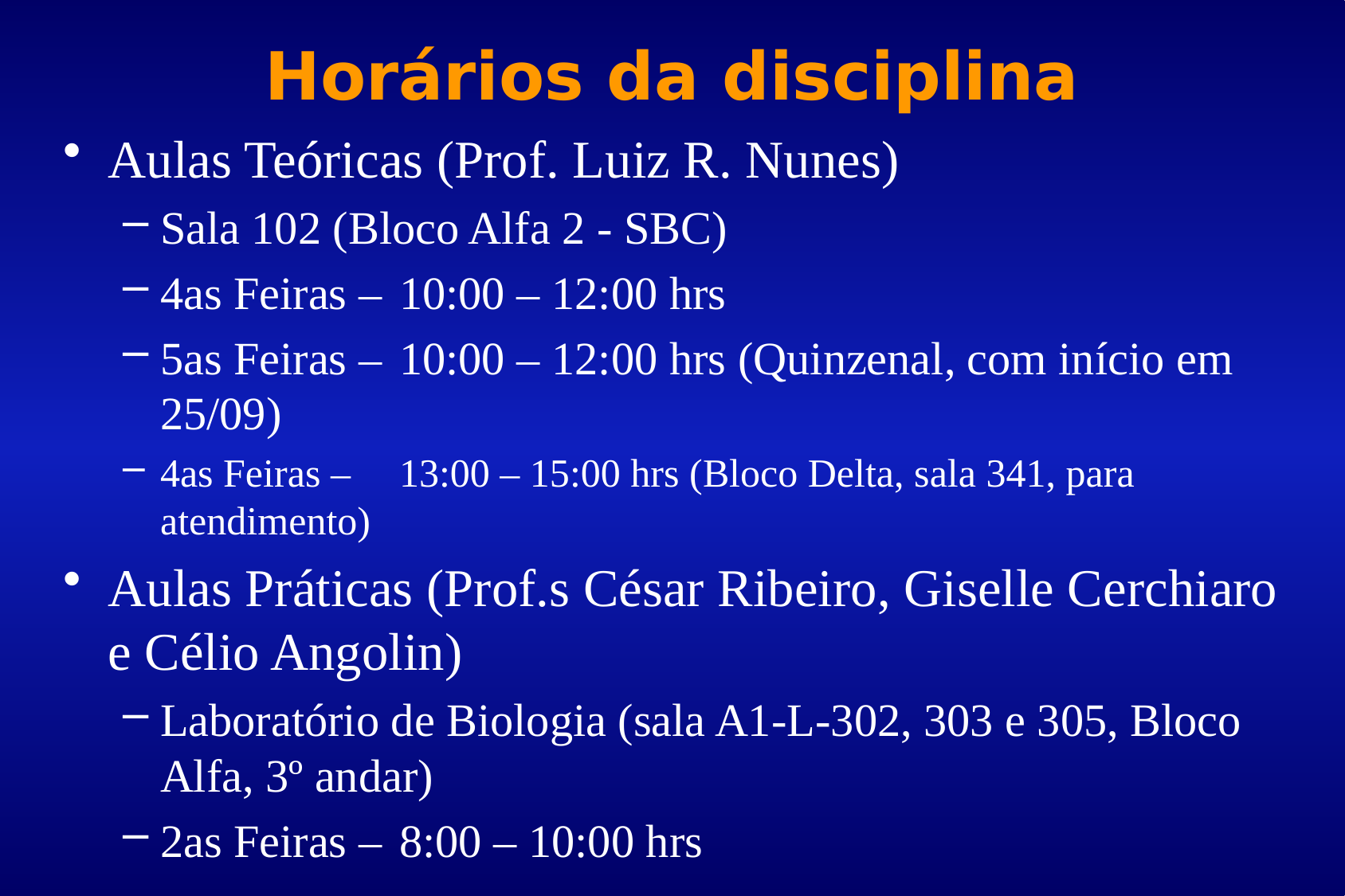

# Horários da disciplina
Aulas Teóricas (Prof. Luiz R. Nunes)
Sala 102 (Bloco Alfa 2 - SBC)
4as Feiras – 	10:00 – 12:00 hrs
5as Feiras – 	10:00 – 12:00 hrs (Quinzenal, com início em 25/09)
4as Feiras – 	13:00 – 15:00 hrs (Bloco Delta, sala 341, para atendimento)
Aulas Práticas (Prof.s César Ribeiro, Giselle Cerchiaro e Célio Angolin)
Laboratório de Biologia (sala A1-L-302, 303 e 305, Bloco Alfa, 3º andar)
2as Feiras – 	8:00 – 10:00 hrs